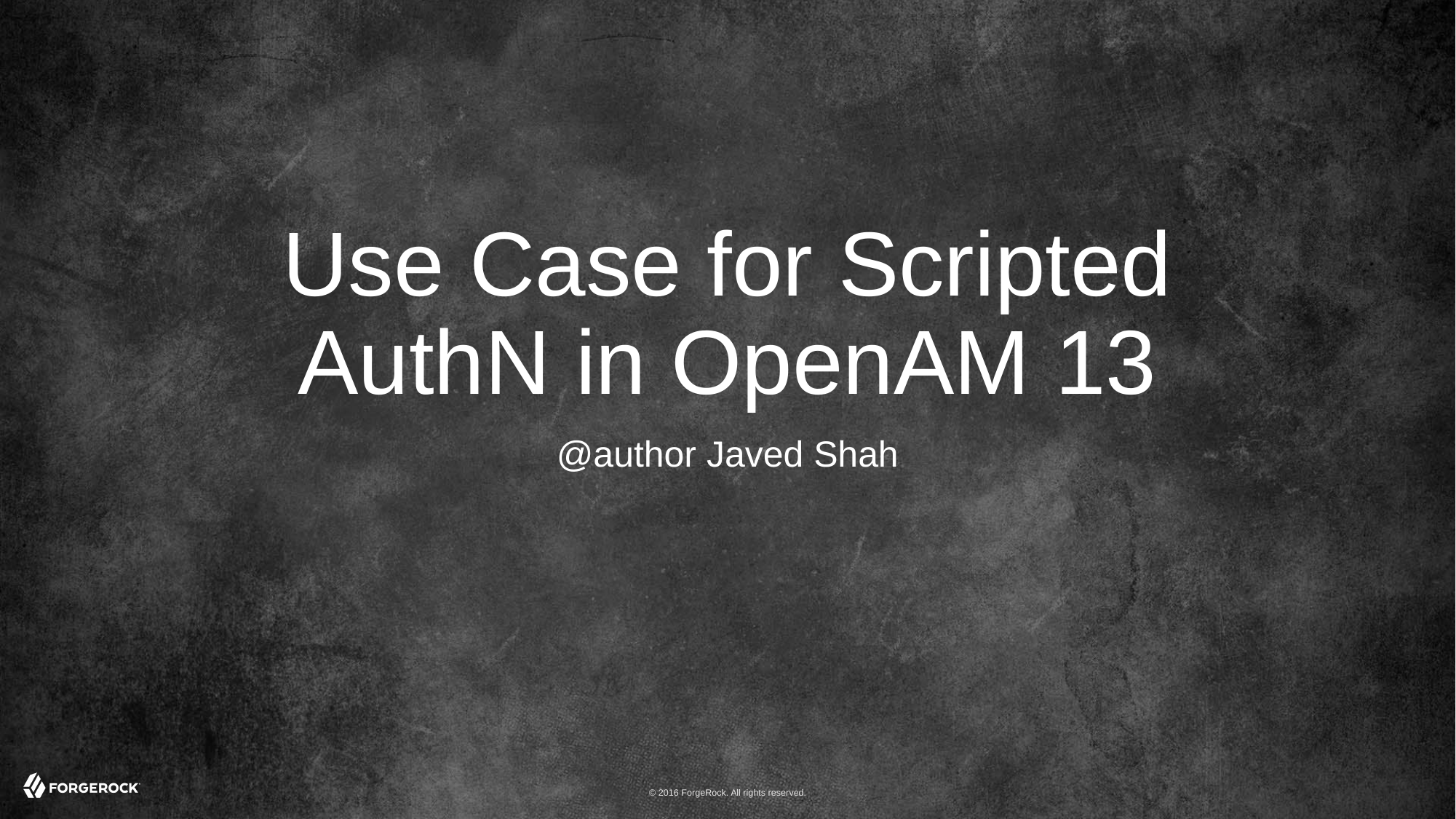

# Use Case for Scripted AuthN in OpenAM 13
@author Javed Shah